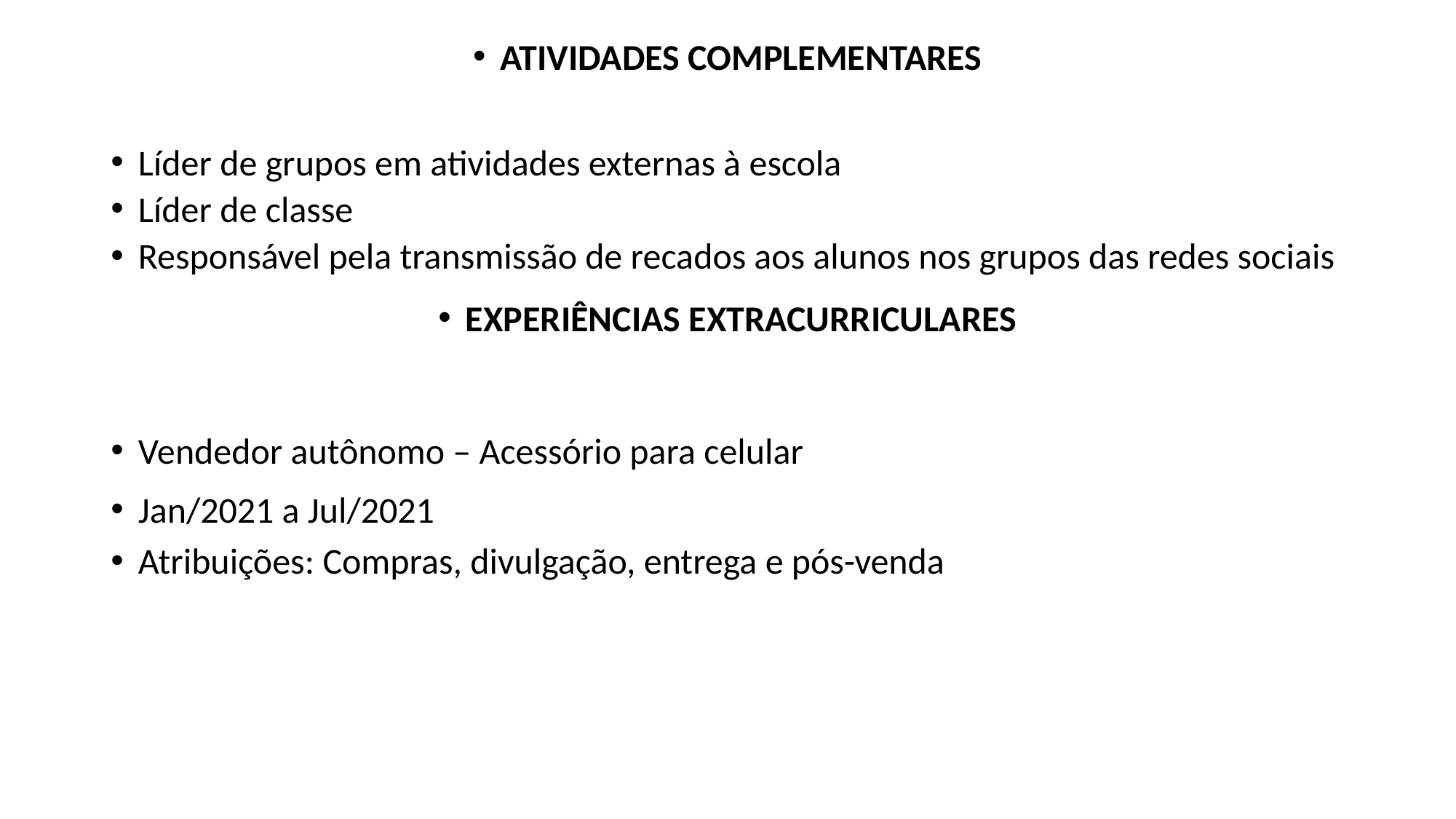

ATIVIDADES COMPLEMENTARES

Líder de grupos em atividades externas à escola
Líder de classe
Responsável pela transmissão de recados aos alunos nos grupos das redes sociais
EXPERIÊNCIAS EXTRACURRICULARES

Vendedor autônomo – Acessório para celular
Jan/2021 a Jul/2021
Atribuições: Compras, divulgação, entrega e pós-venda